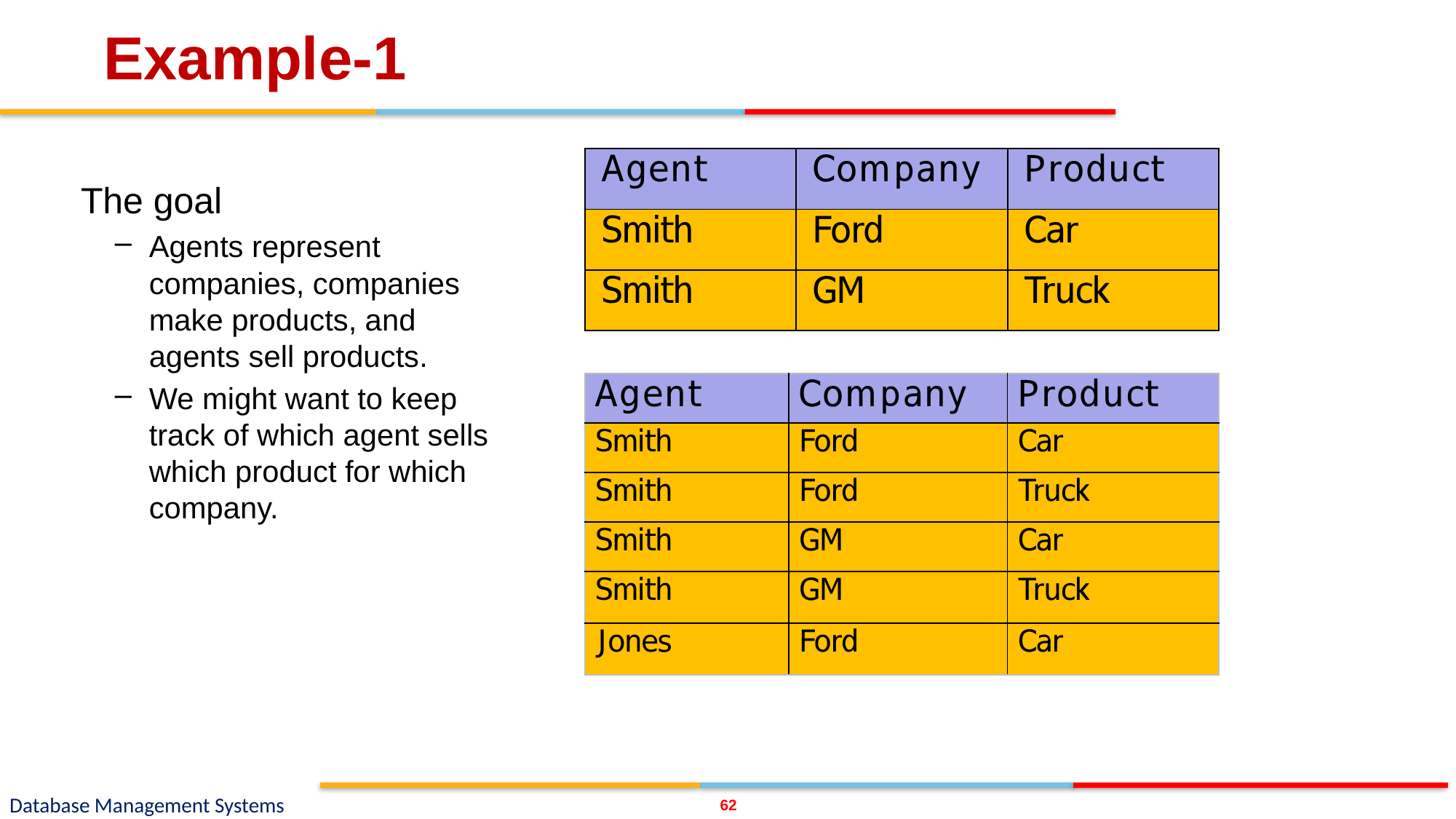

# Example-1
| Agent | Company | Product |
| --- | --- | --- |
| Smith | Ford | Car |
| Smith | GM | Truck |
The goal
Agents represent companies, companies make products, and agents sell products.
We might want to keep track of which agent sells which product for which company.

| Agent | Company | Product |
| --- | --- | --- |
| Smith | Ford | Car |
| Smith | Ford | Truck |
| Smith | GM | Car |
| Smith | GM | Truck |
| Jones | Ford | Car |